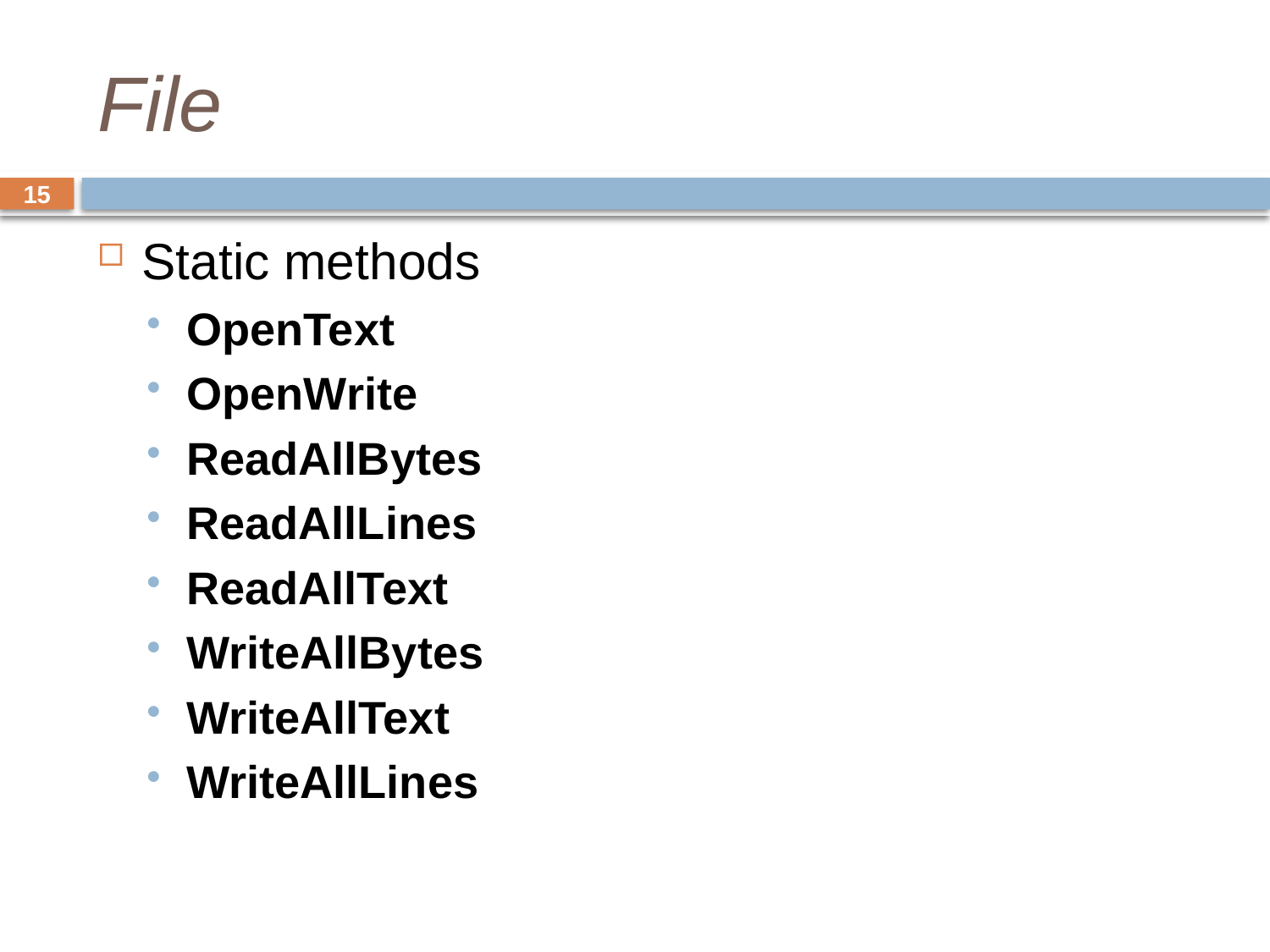

# File
15
Static methods
OpenText
OpenWrite
ReadAllBytes
ReadAllLines
ReadAllText
WriteAllBytes
WriteAllText
WriteAllLines